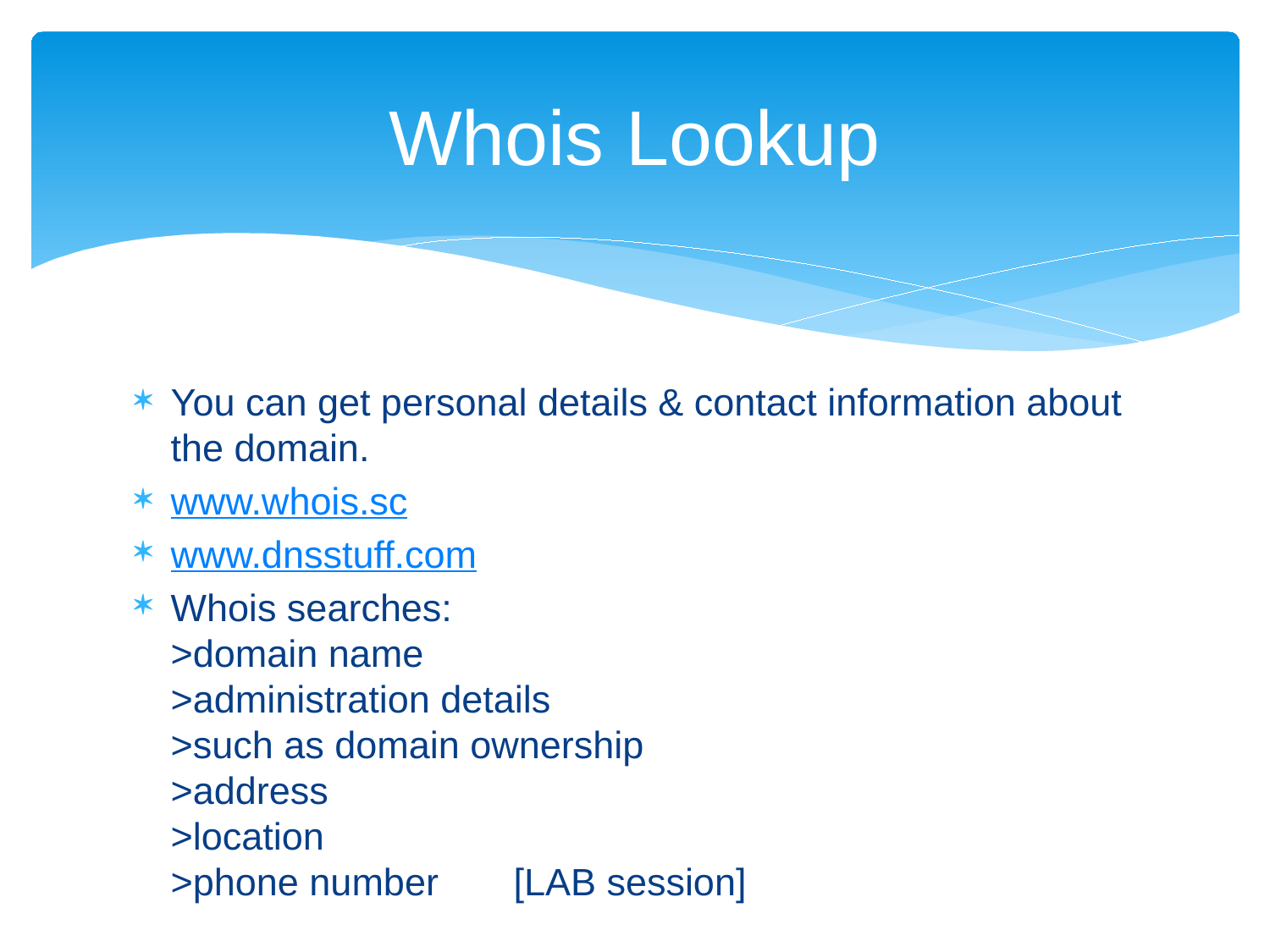

# Whois Lookup
You can get personal details & contact information about the domain.
www.whois.sc
www.dnsstuff.com
Whois searches:
>domain name
>administration details
>such as domain ownership
>address
>location
>phone number	[LAB session]